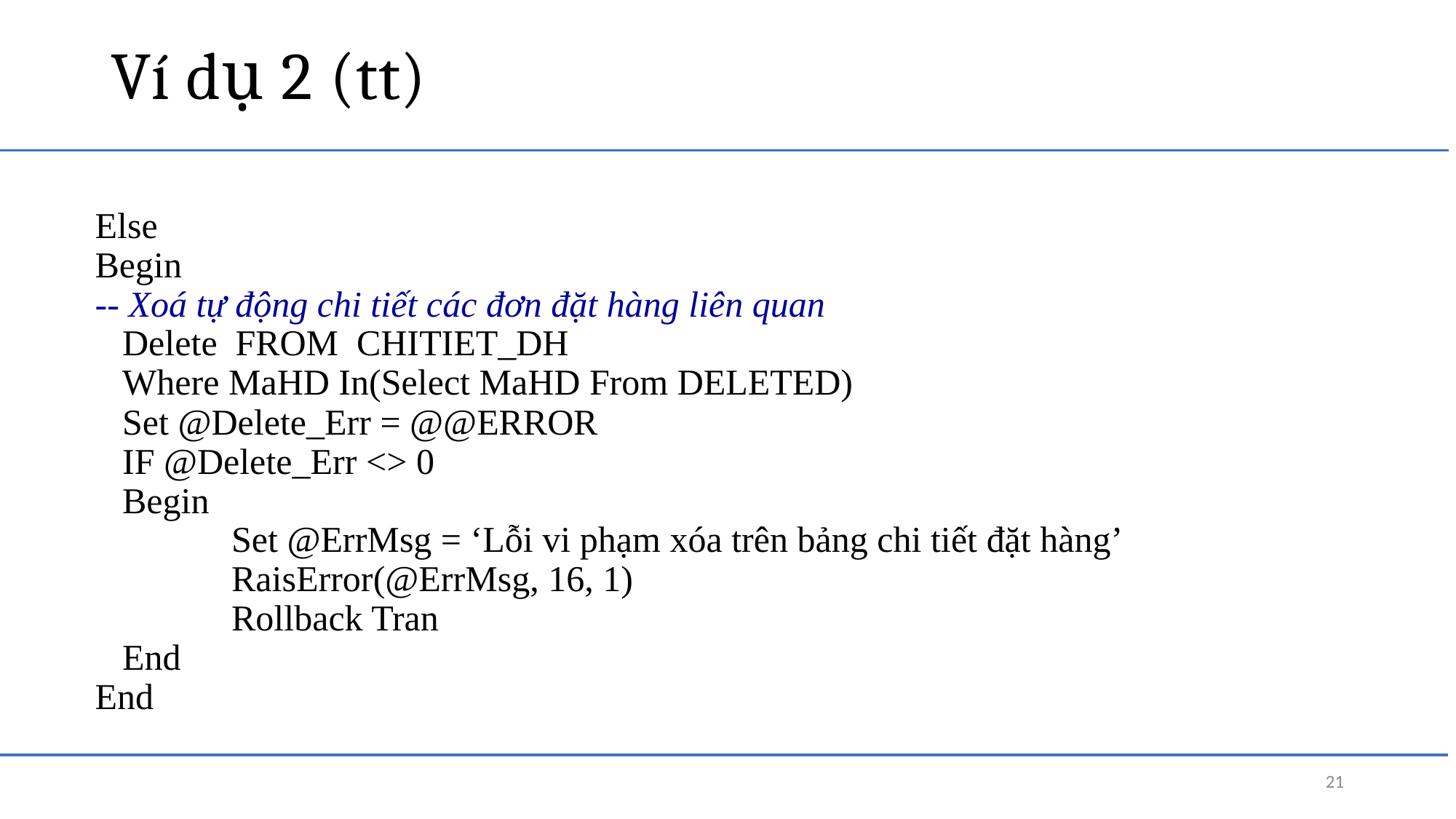

# Ví dụ 2 (tt)
Else
Begin
-- Xoá tự động chi tiết các đơn đặt hàng liên quan
	Delete  FROM  CHITIET_DH
	Where MaHD In(Select MaHD From DELETED)
	Set @Delete_Err = @@ERROR
	IF @Delete_Err <> 0
	Begin
		Set @ErrMsg = ‘Lỗi vi phạm xóa trên bảng chi tiết đặt hàng’
		RaisError(@ErrMsg, 16, 1)
		Rollback Tran
	End
End
21